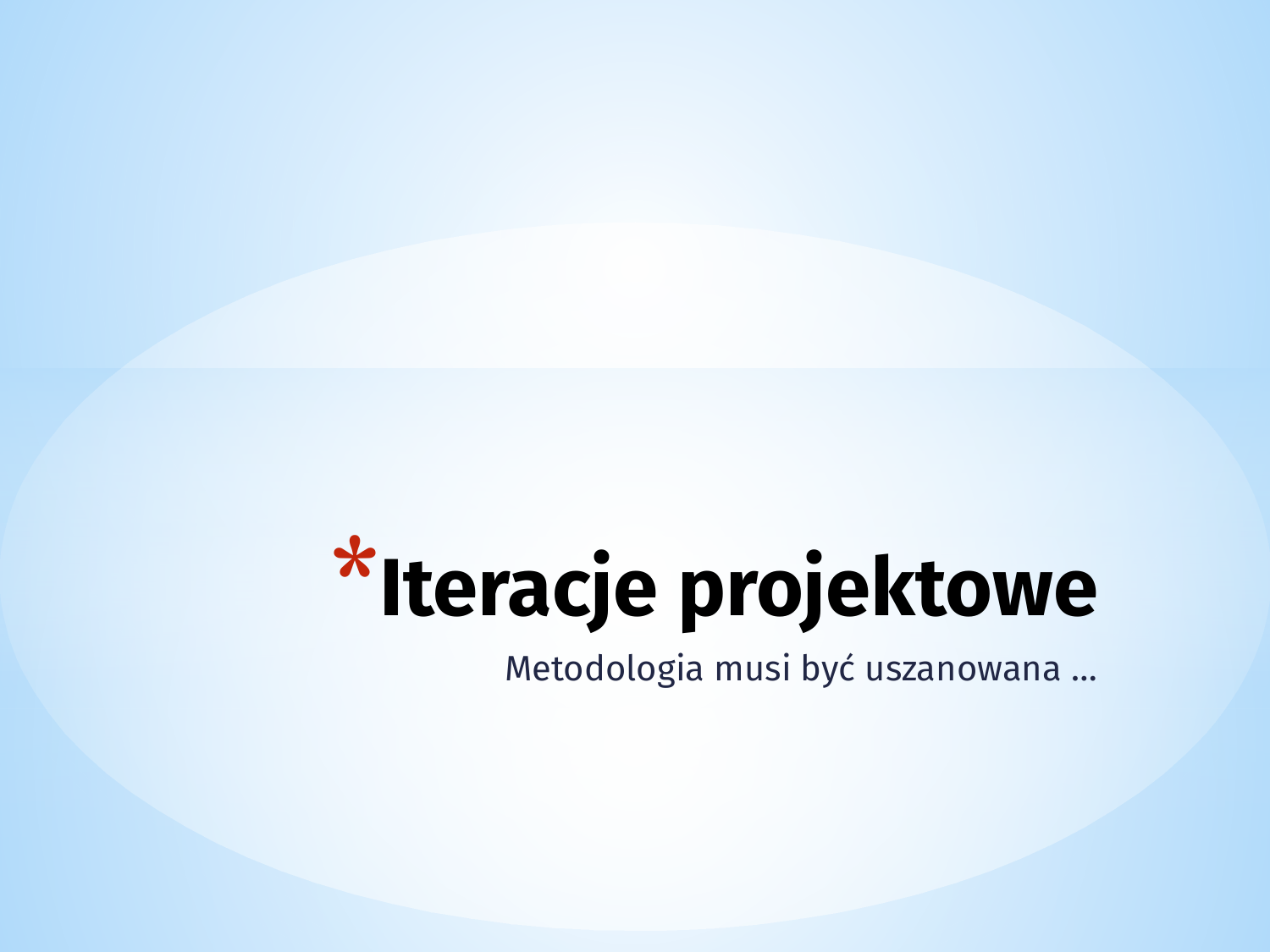

# Iteracje projektowe
Metodologia musi być uszanowana …